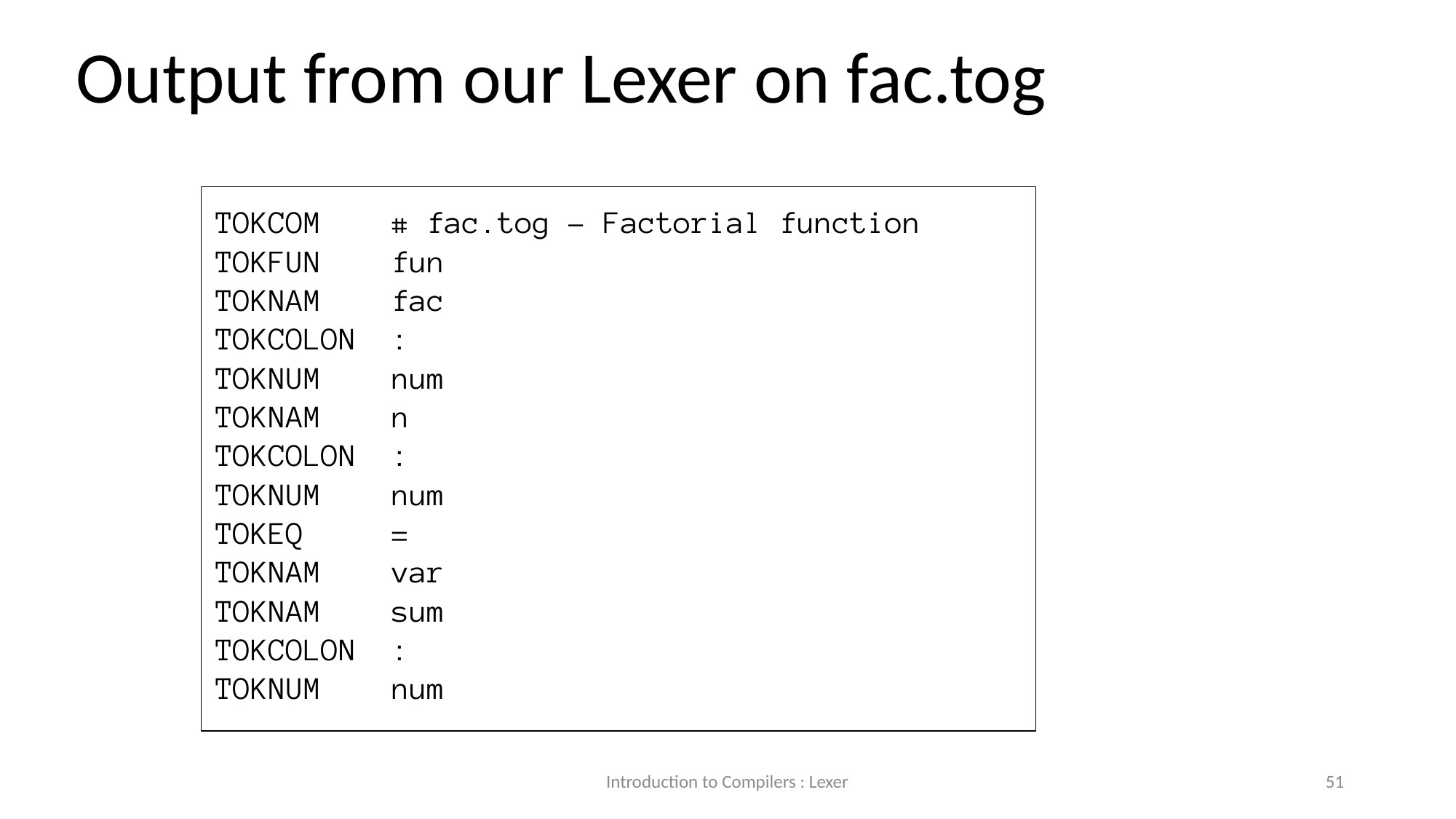

Output from our Lexer on fac.tog
TOKCOM    # fac.tog - Factorial function
TOKFUN    fun
TOKNAM    fac
TOKCOLON  :
TOKNUM    num
TOKNAM    n
TOKCOLON  :
TOKNUM    num
TOKEQ     =
TOKNAM    var
TOKNAM    sum
TOKCOLON  :
TOKNUM    num
Introduction to Compilers : Lexer
51